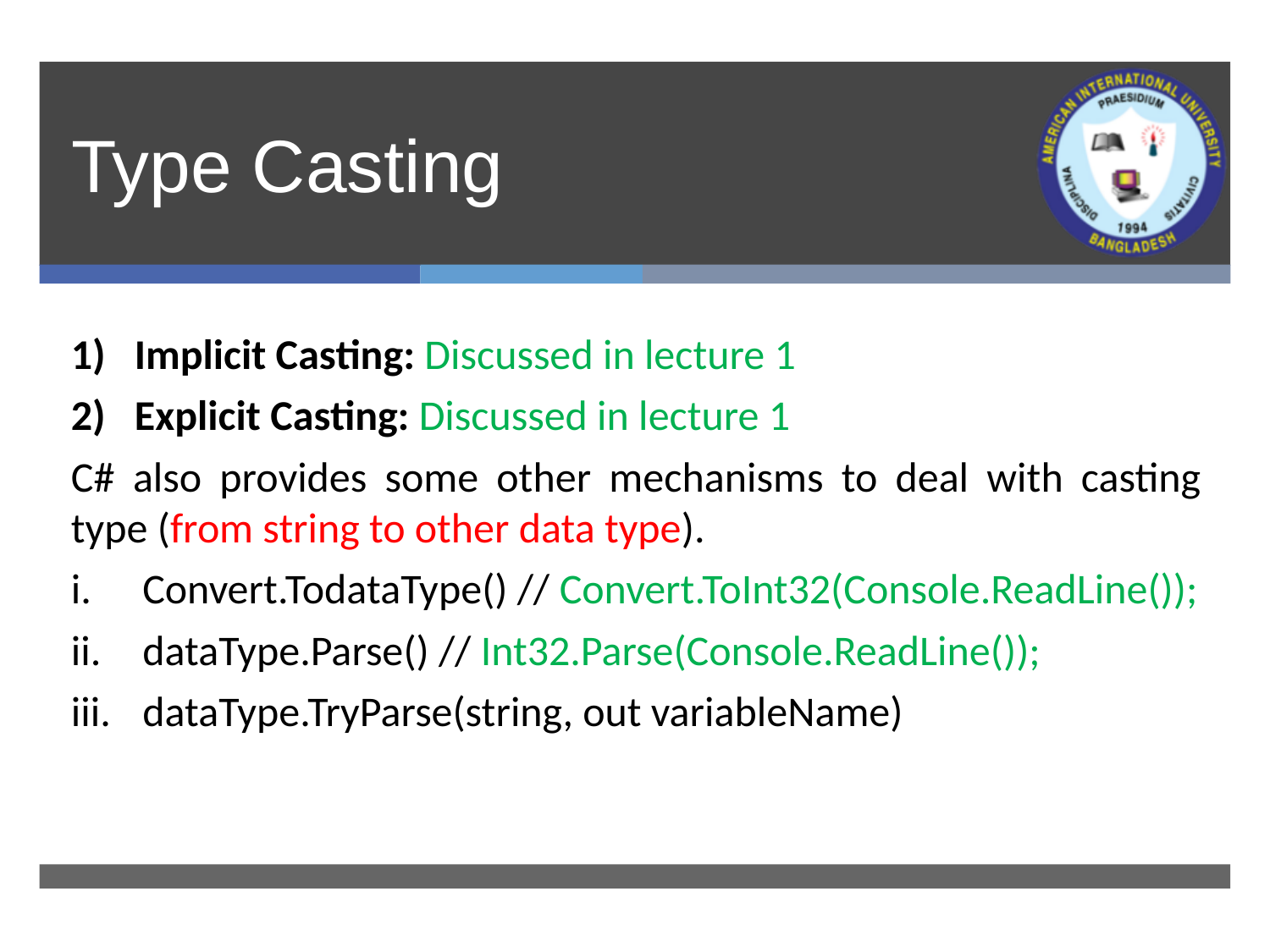

# Type Casting
Implicit Casting: Discussed in lecture 1
Explicit Casting: Discussed in lecture 1
C# also provides some other mechanisms to deal with casting type (from string to other data type).
Convert.TodataType() // Convert.ToInt32(Console.ReadLine());
dataType.Parse() // Int32.Parse(Console.ReadLine());
dataType.TryParse(string, out variableName)